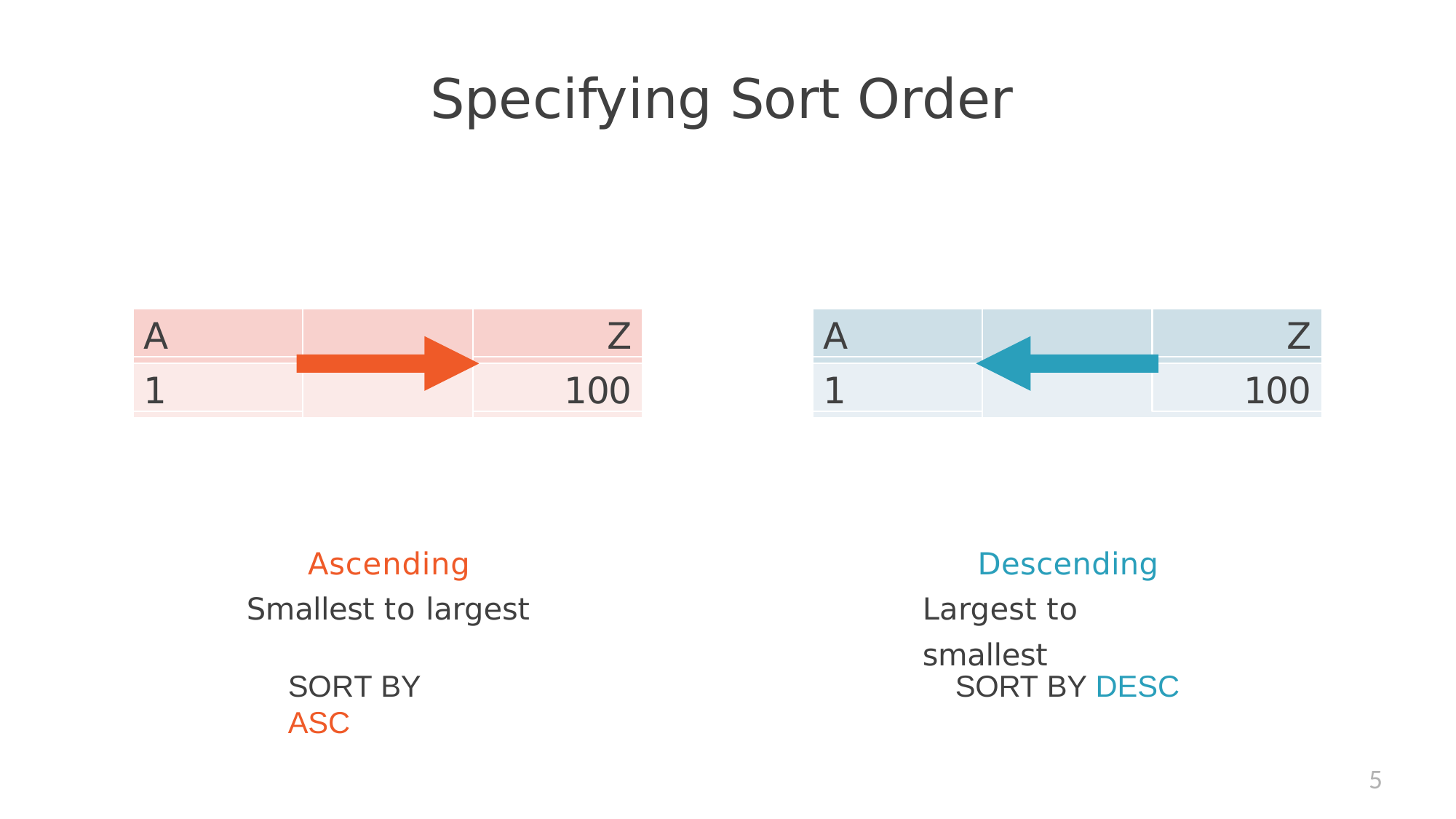

# Specifying Sort Order

A
Z
A
Z

1
100
1
100
Ascending  Smallest to largest
Descending  Largest to smallest
SORT BY ASC
SORT BY DESC
5